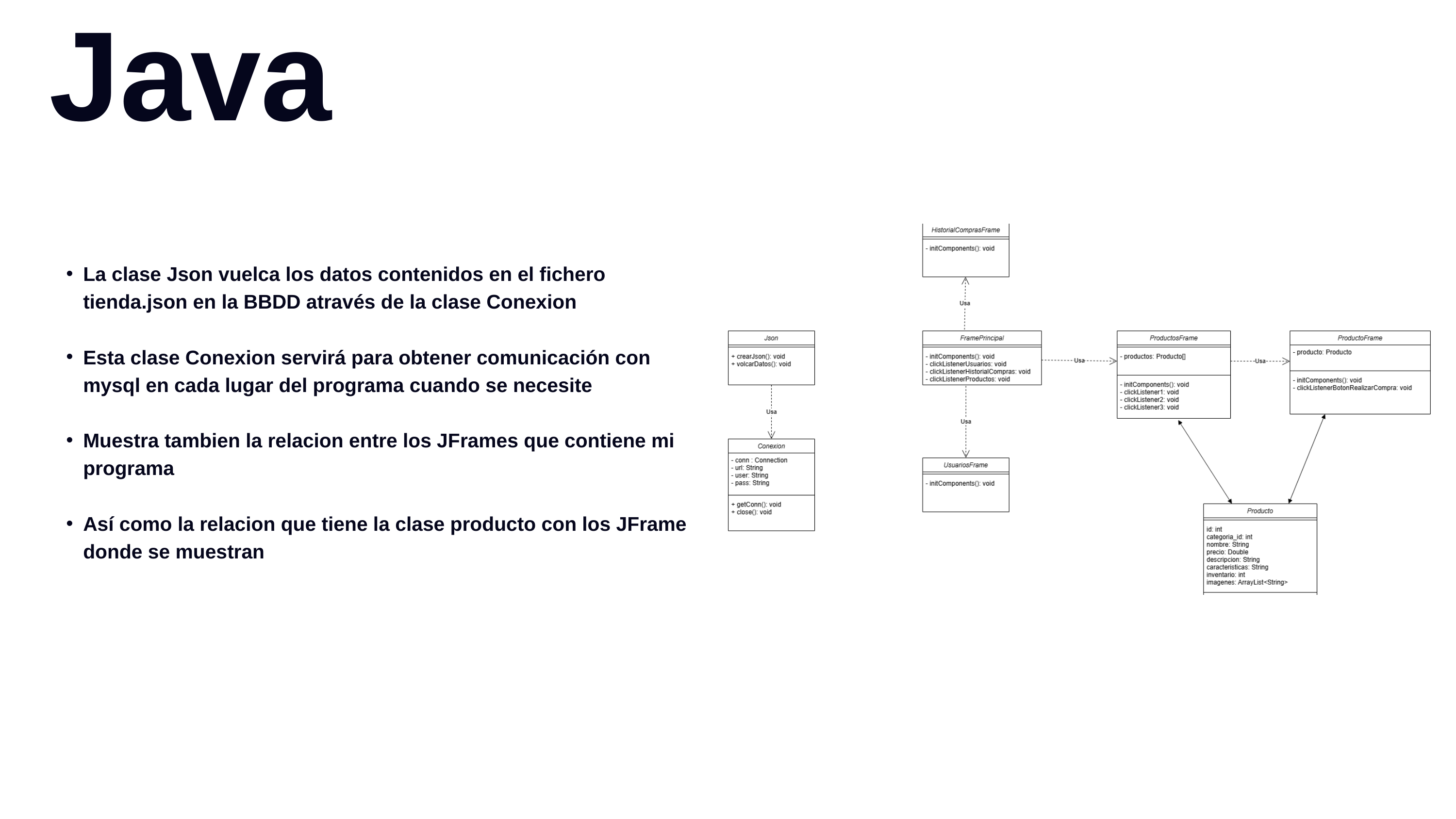

Java

La clase Json vuelca los datos contenidos en el fichero tienda.json en la BBDD através de la clase Conexion

Esta clase Conexion servirá para obtener comunicación con mysql en cada lugar del programa cuando se necesite

Muestra tambien la relacion entre los JFrames que contiene mi programa

Así como la relacion que tiene la clase producto con los JFrame donde se muestran